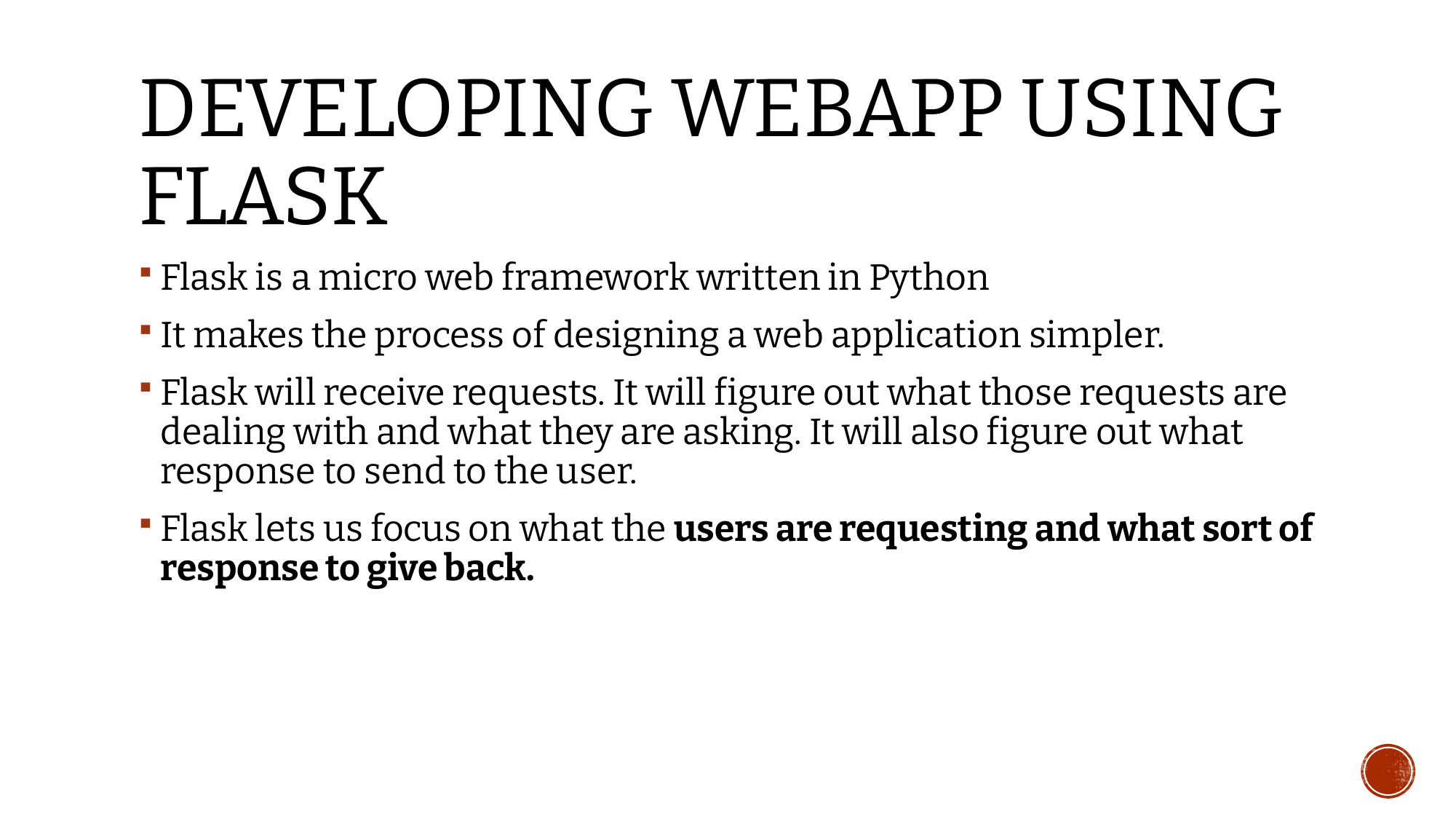

# Developing WebApp using Flask
Flask is a micro web framework written in Python
It makes the process of designing a web application simpler.
Flask will receive requests. It will figure out what those requests are dealing with and what they are asking. It will also figure out what response to send to the user.
Flask lets us focus on what the users are requesting and what sort of response to give back.